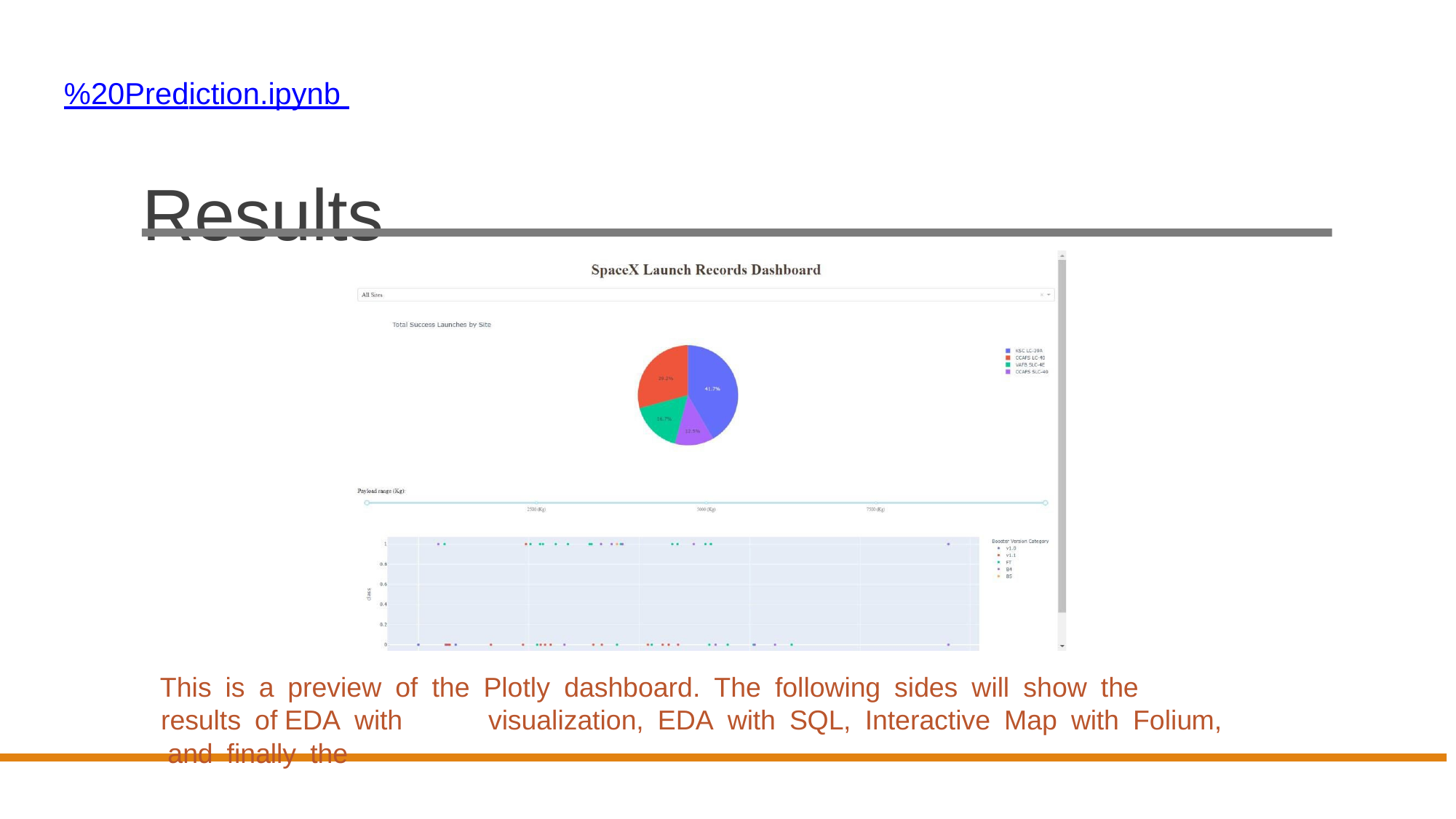

%20Prediction.ipynb
Results

This  is  a  preview  of  the  Plotly  dashboard.  The  following  sides  will  show  the  results  of EDA  with	visualization,  EDA  with  SQL,  Interactive  Map  with  Folium,  and  finally  the